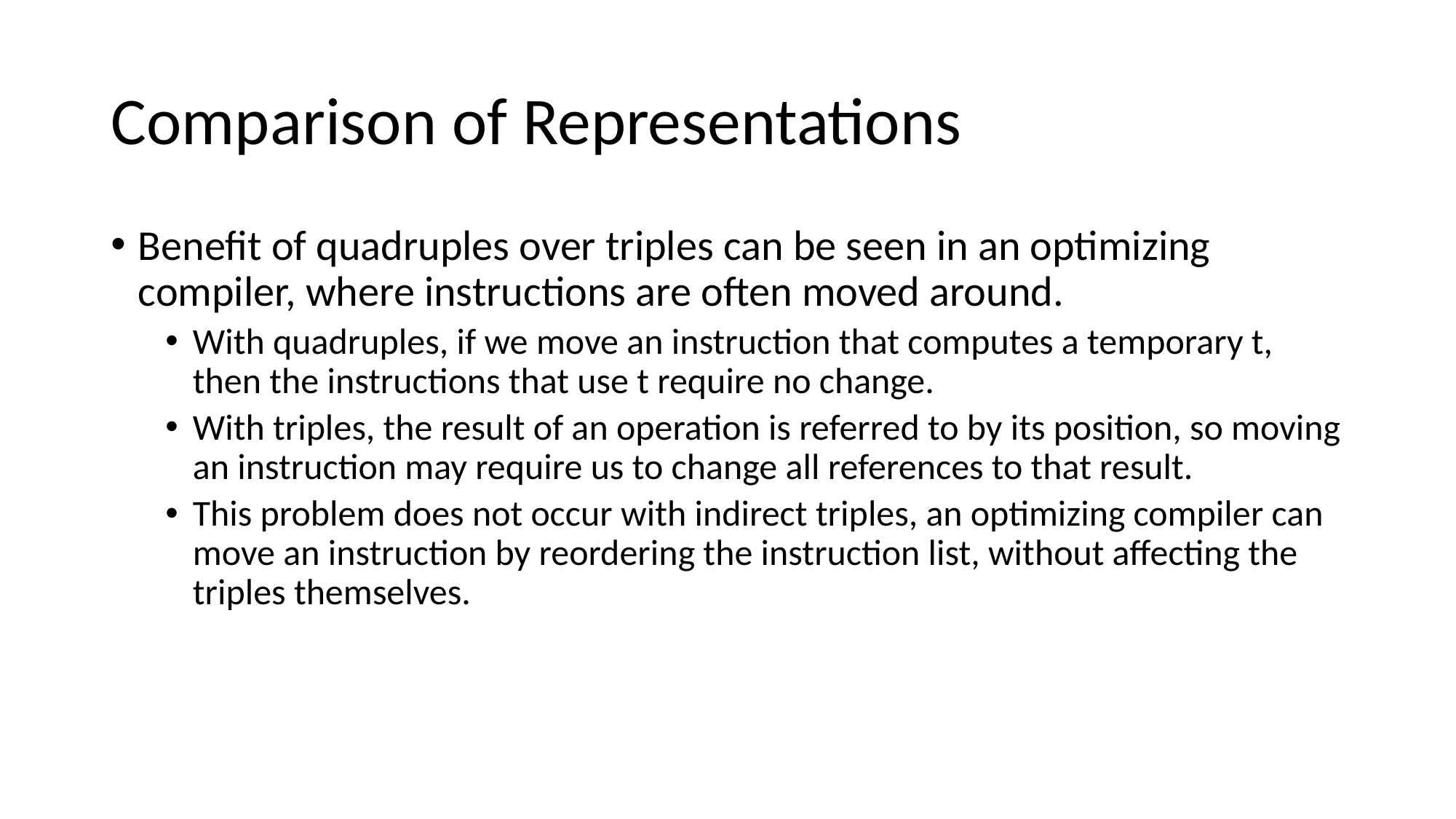

# Comparison of Representations
Benefit of quadruples over triples can be seen in an optimizing compiler, where instructions are often moved around.
With quadruples, if we move an instruction that computes a temporary t, then the instructions that use t require no change.
With triples, the result of an operation is referred to by its position, so moving an instruction may require us to change all references to that result.
This problem does not occur with indirect triples, an optimizing compiler can move an instruction by reordering the instruction list, without affecting the triples themselves.